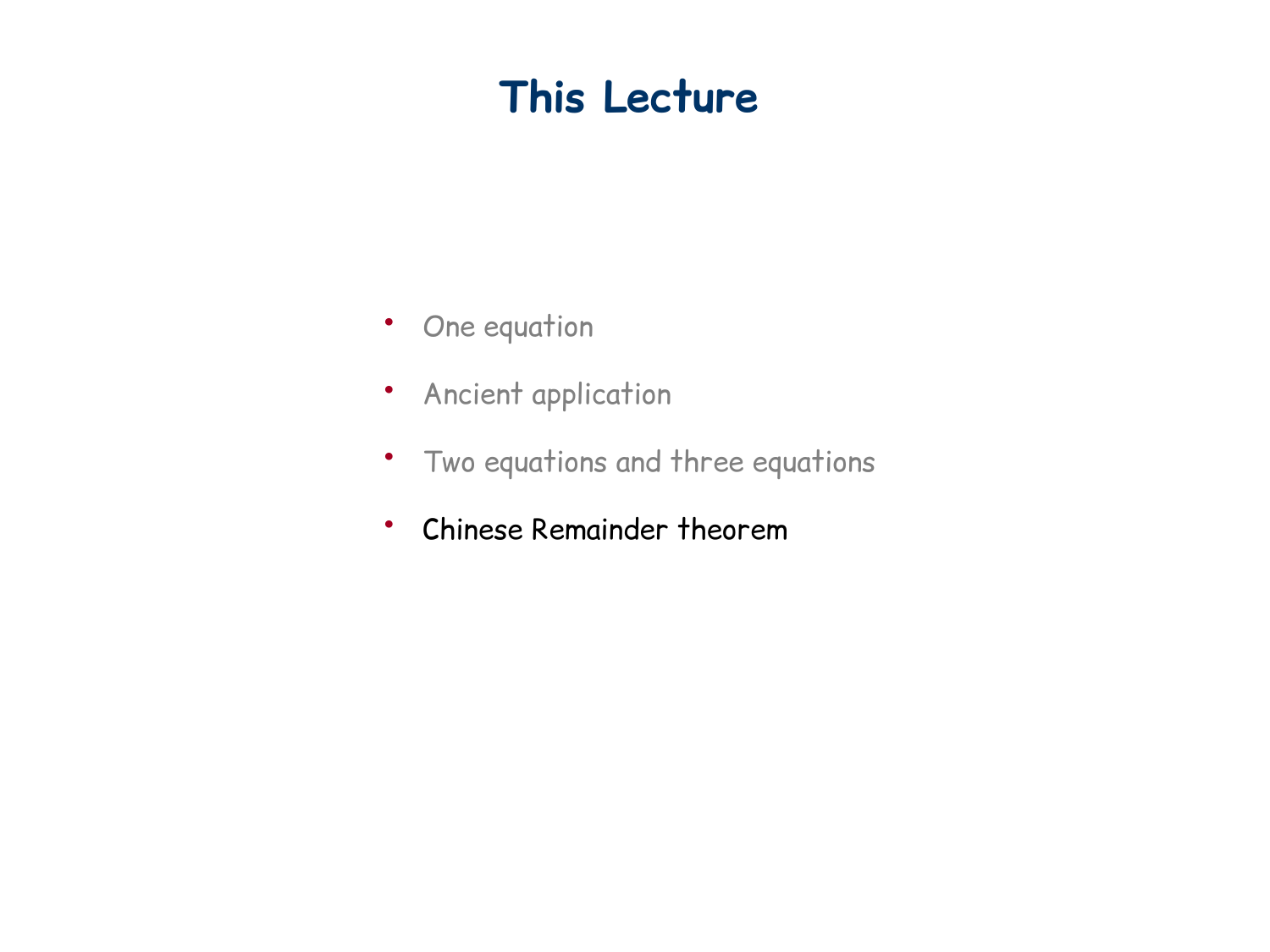

This Lecture
 One equation

 Ancient application

 Two equations and three equations

 Chinese Remainder theorem